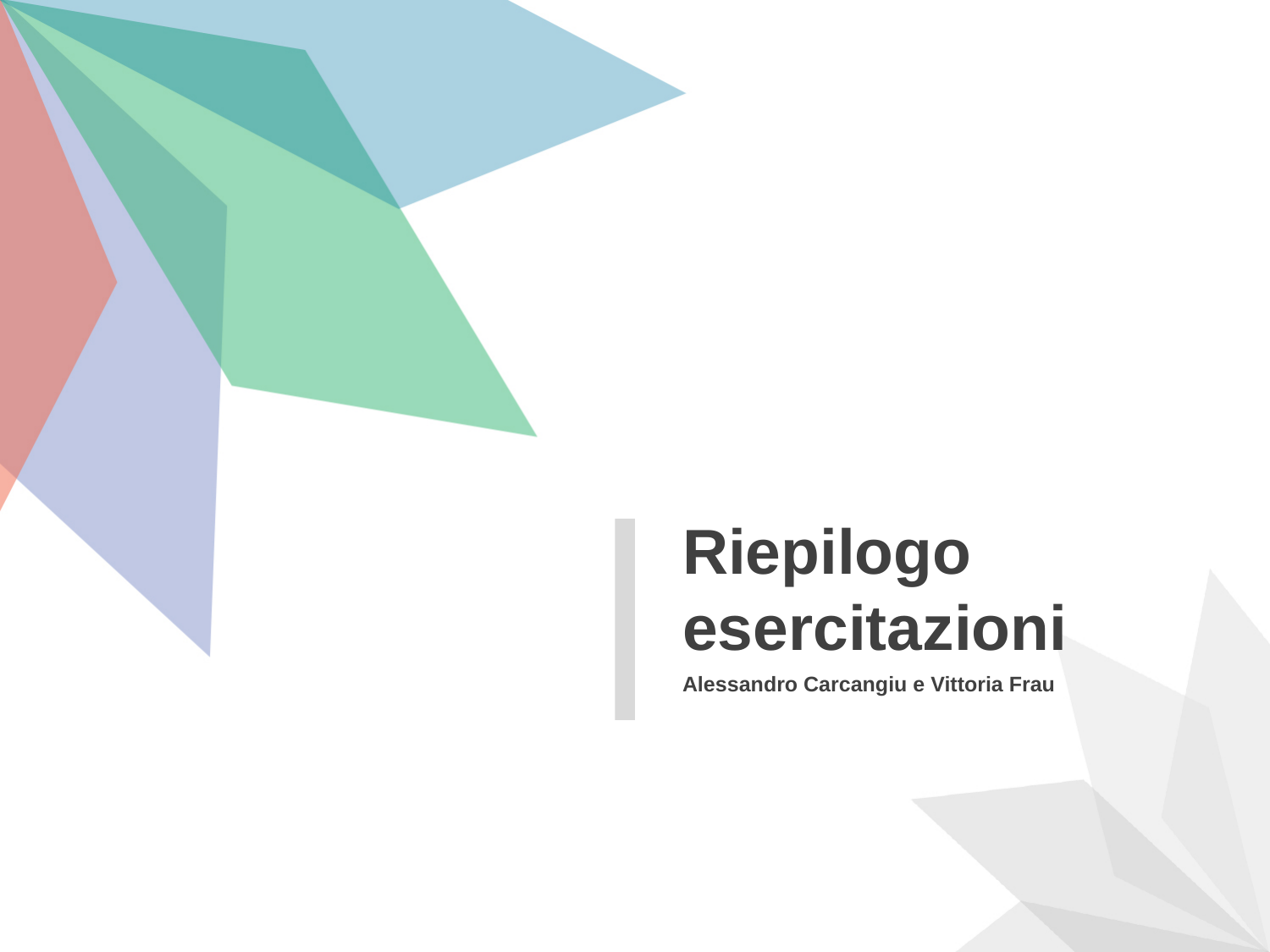

Riepilogo esercitazioni

Alessandro Carcangiu e Vittoria Frau